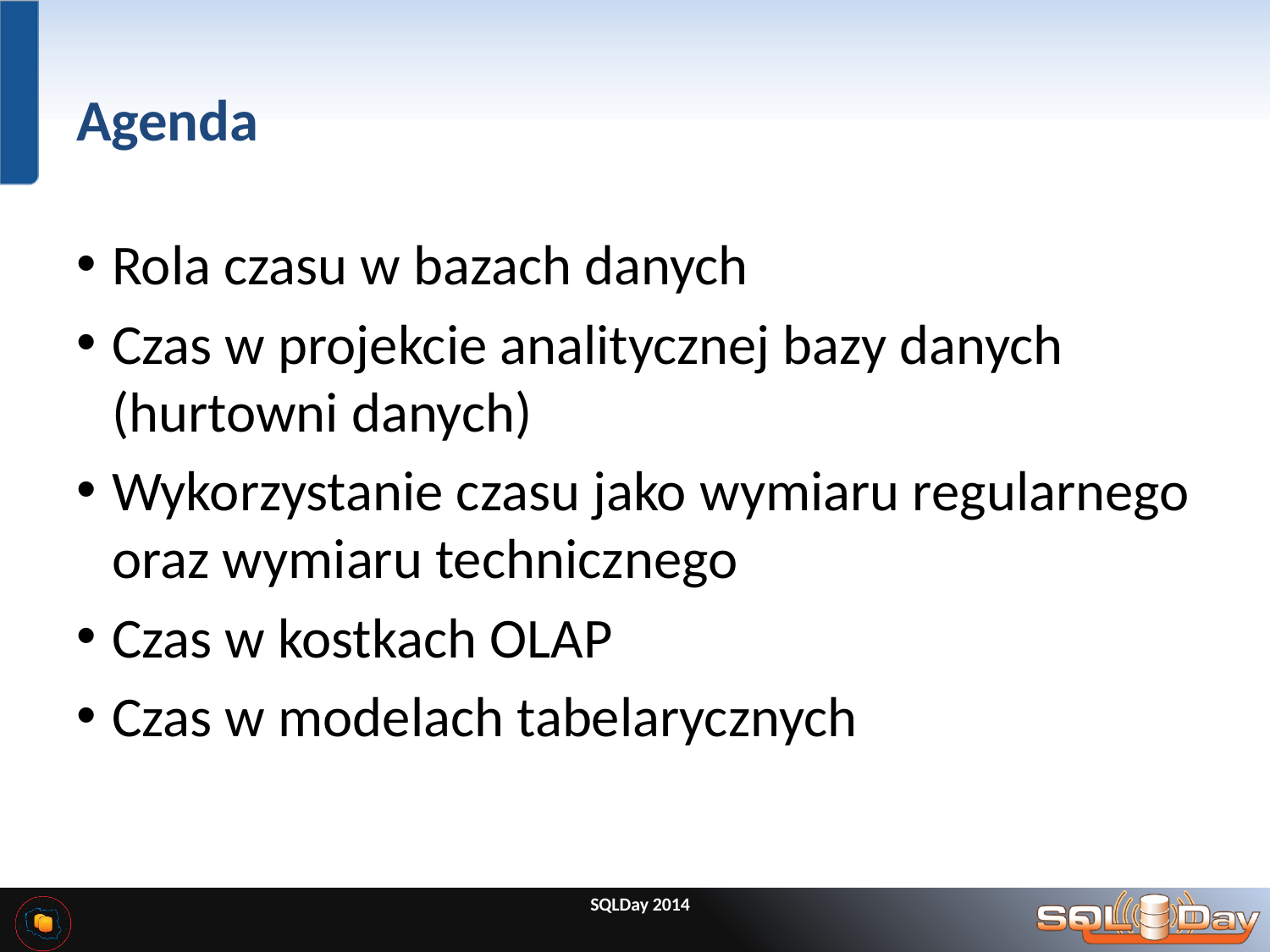

# Agenda
Rola czasu w bazach danych
Czas w projekcie analitycznej bazy danych (hurtowni danych)
Wykorzystanie czasu jako wymiaru regularnego oraz wymiaru technicznego
Czas w kostkach OLAP
Czas w modelach tabelarycznych
SQLDay 2014